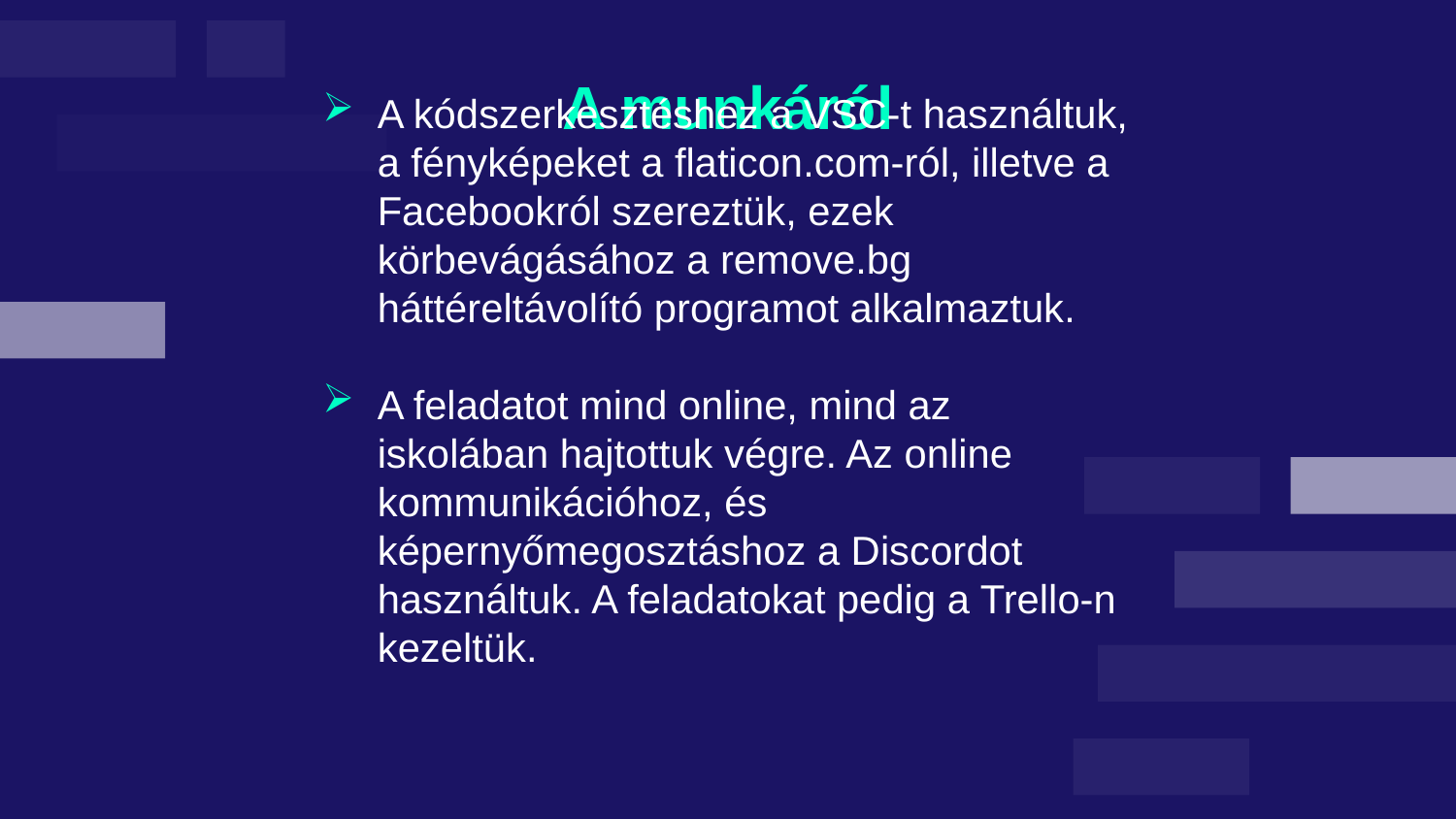

# A munkáról
A kódszerkesztéshez a VSC-t használtuk, a fényképeket a flaticon.com-ról, illetve a Facebookról szereztük, ezek körbevágásához a remove.bg háttéreltávolító programot alkalmaztuk.

A feladatot mind online, mind az iskolában hajtottuk végre. Az online kommunikációhoz, és képernyőmegosztáshoz a Discordot használtuk. A feladatokat pedig a Trello-n kezeltük.